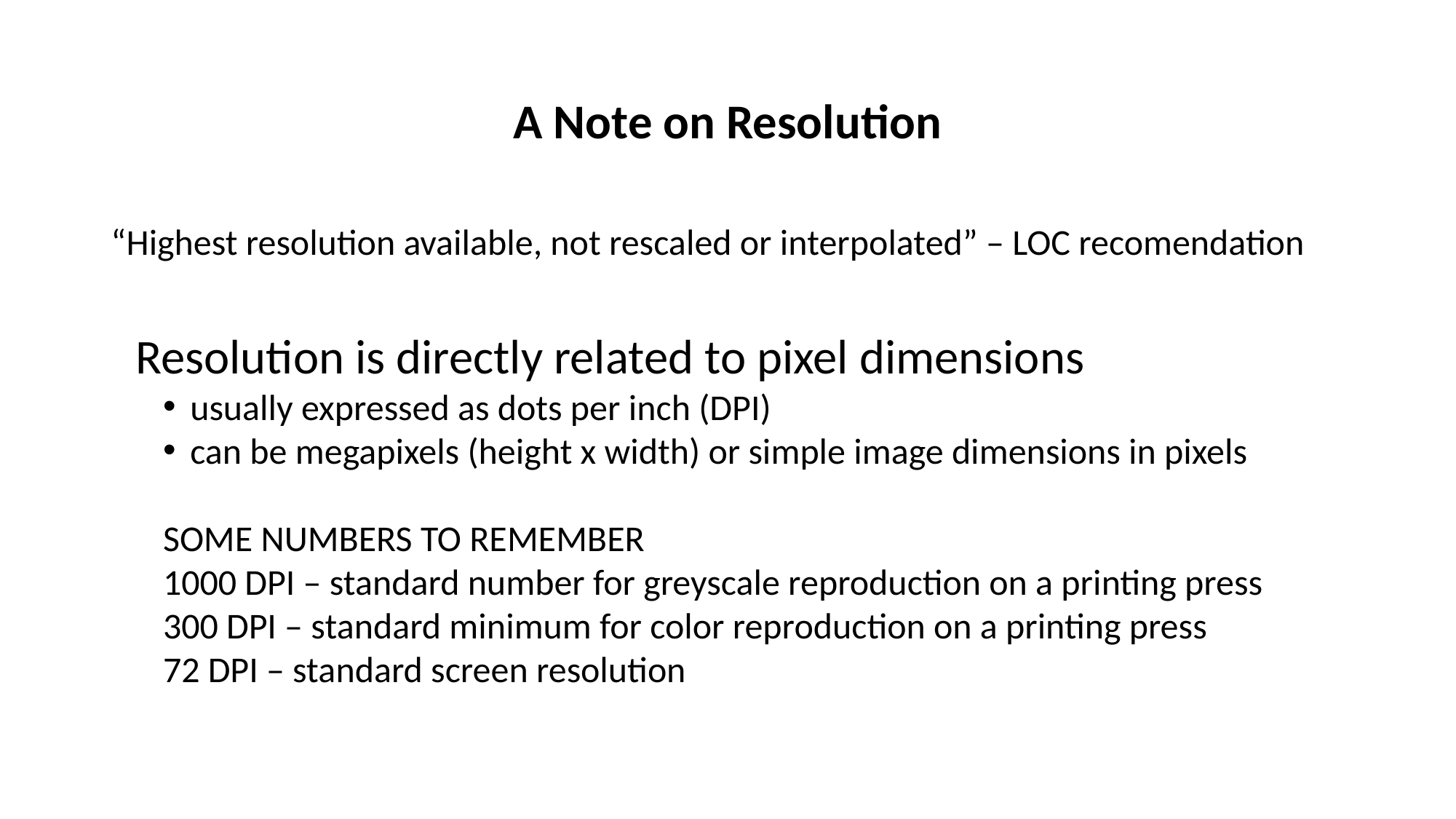

# A Note on Resolution
“Highest resolution available, not rescaled or interpolated” – LOC recomendation
Resolution is directly related to pixel dimensions
usually expressed as dots per inch (DPI)
can be megapixels (height x width) or simple image dimensions in pixels

SOME NUMBERS TO REMEMBER
1000 DPI – standard number for greyscale reproduction on a printing press
300 DPI – standard minimum for color reproduction on a printing press
72 DPI – standard screen resolution